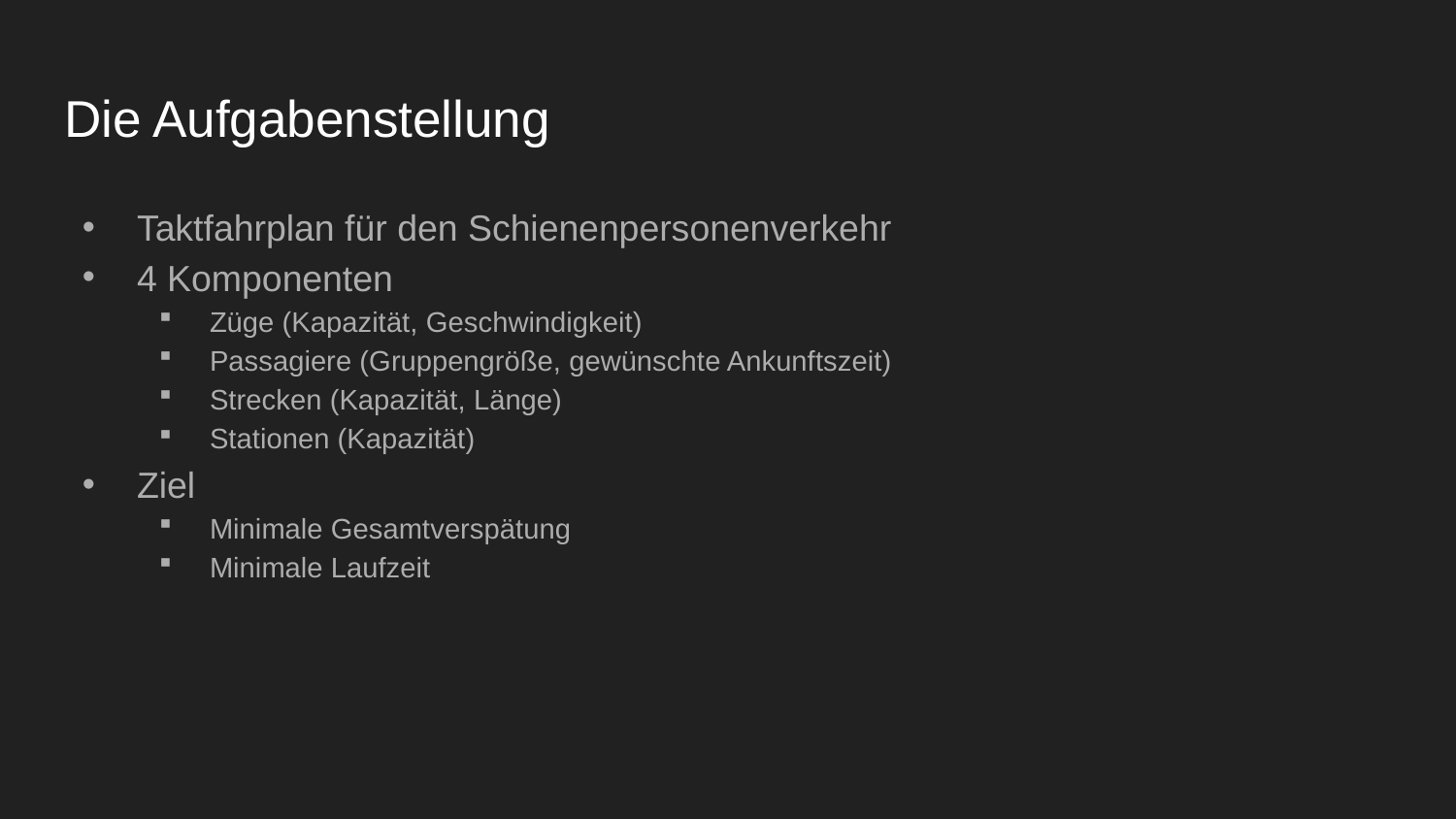

# Die Aufgabenstellung
Taktfahrplan für den Schienenpersonenverkehr
4 Komponenten
Züge (Kapazität, Geschwindigkeit)
Passagiere (Gruppengröße, gewünschte Ankunftszeit)
Strecken (Kapazität, Länge)
Stationen (Kapazität)
Ziel
Minimale Gesamtverspätung
Minimale Laufzeit